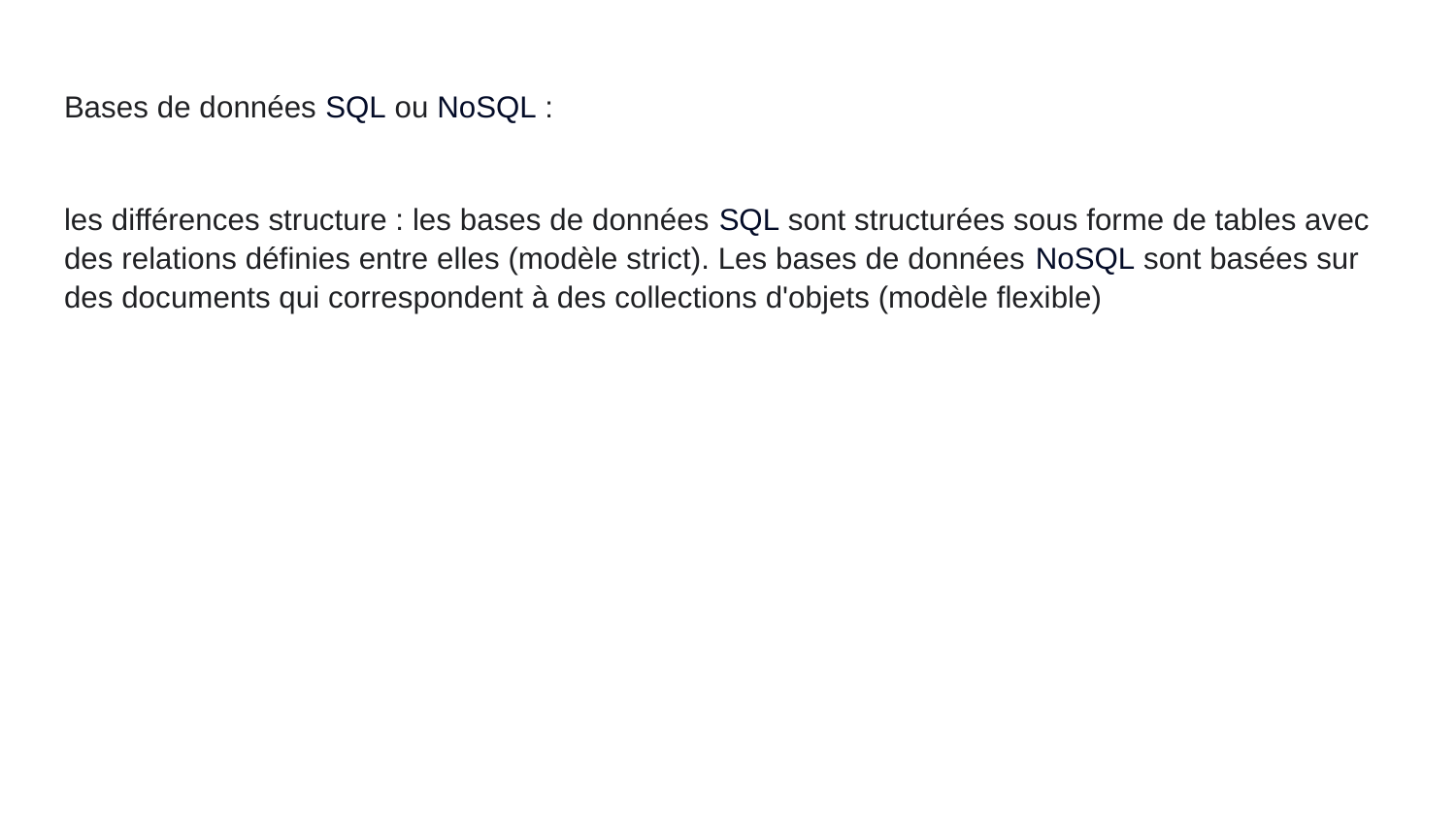

# Bases de données SQL ou NoSQL :
les différences structure : les bases de données SQL sont structurées sous forme de tables avec des relations définies entre elles (modèle strict). Les bases de données NoSQL sont basées sur des documents qui correspondent à des collections d'objets (modèle flexible)